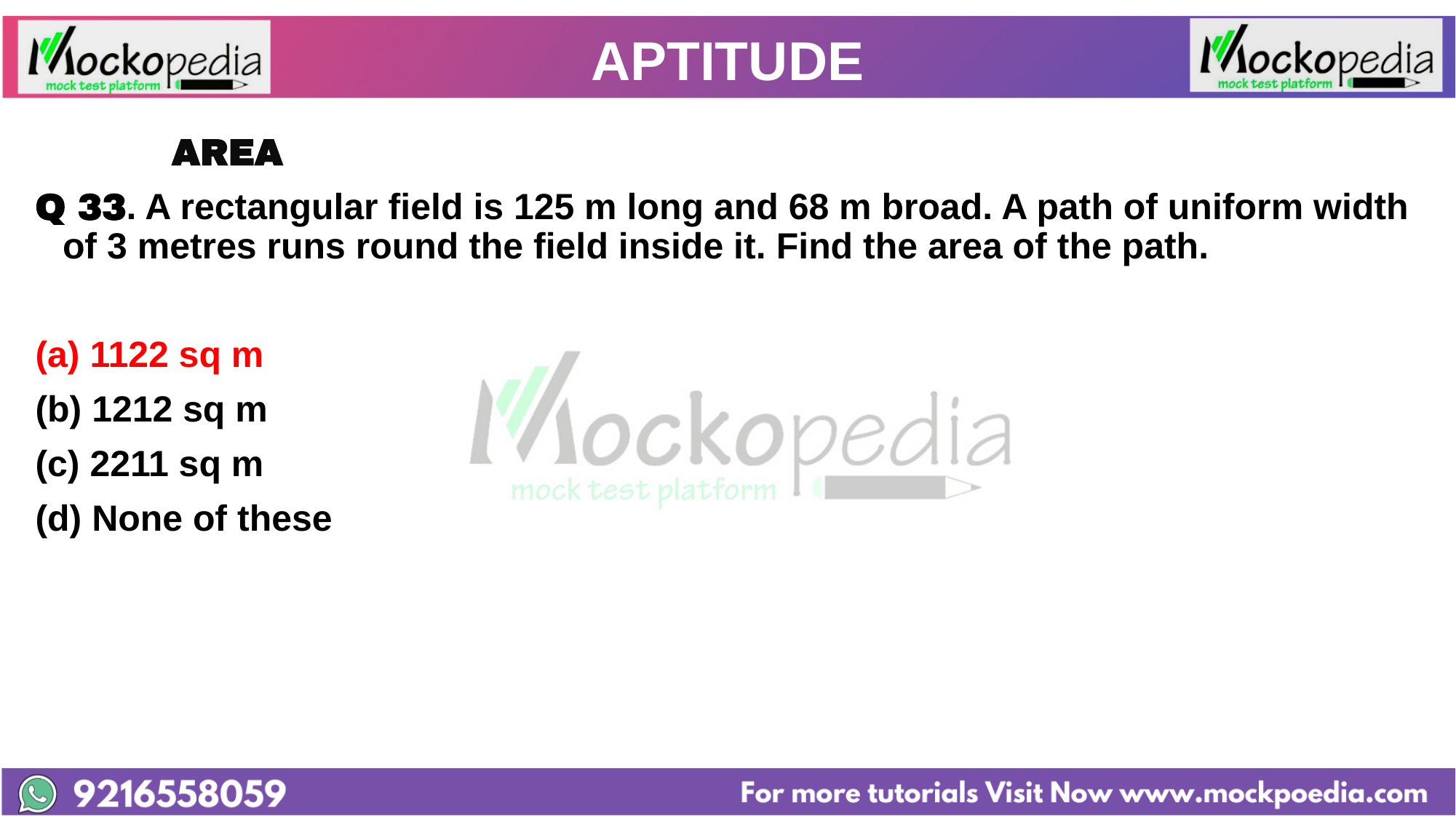

# APTITUDE
		AREA
Q 33. A rectangular field is 125 m long and 68 m broad. A path of uniform width of 3 metres runs round the field inside it. Find the area of the path.

(a) 1122 sq m
(b) 1212 sq m
(c) 2211 sq m
(d) None of these